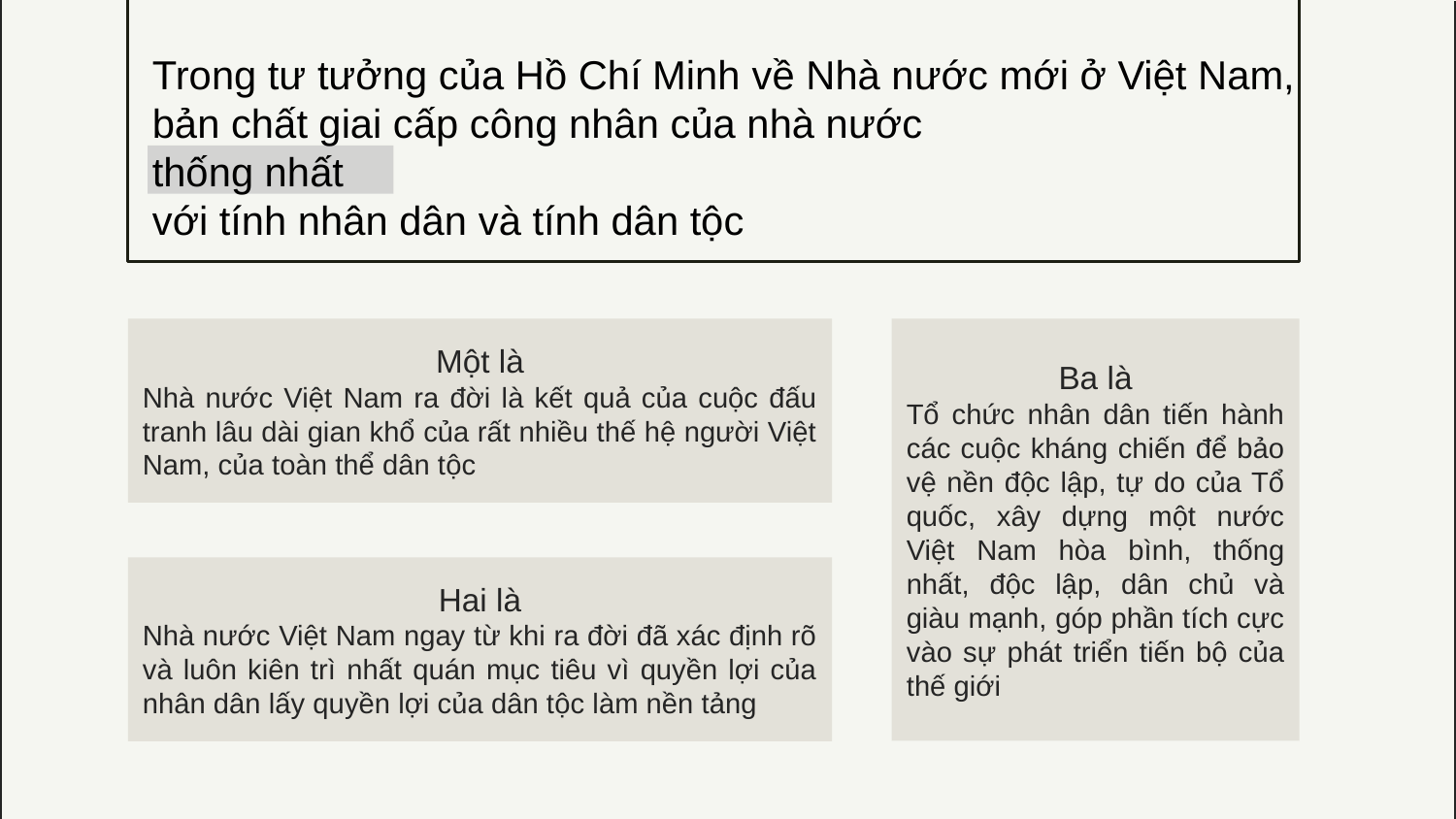

Trong tư tưởng của Hồ Chí Minh về Nhà nước mới ở Việt Nam,
bản chất giai cấp công nhân của nhà nước
thống nhất
với tính nhân dân và tính dân tộc

Một là
Nhà nước Việt Nam ra đời là kết quả của cuộc đấu tranh lâu dài gian khổ của rất nhiều thế hệ người Việt Nam, của toàn thể dân tộc
Ba là
Tổ chức nhân dân tiến hành các cuộc kháng chiến để bảo vệ nền độc lập, tự do của Tổ quốc, xây dựng một nước Việt Nam hòa bình, thống nhất, độc lập, dân chủ và giàu mạnh, góp phần tích cực vào sự phát triển tiến bộ của thế giới
Hai là
Nhà nước Việt Nam ngay từ khi ra đời đã xác định rõ và luôn kiên trì nhất quán mục tiêu vì quyền lợi của nhân dân lấy quyền lợi của dân tộc làm nền tảng